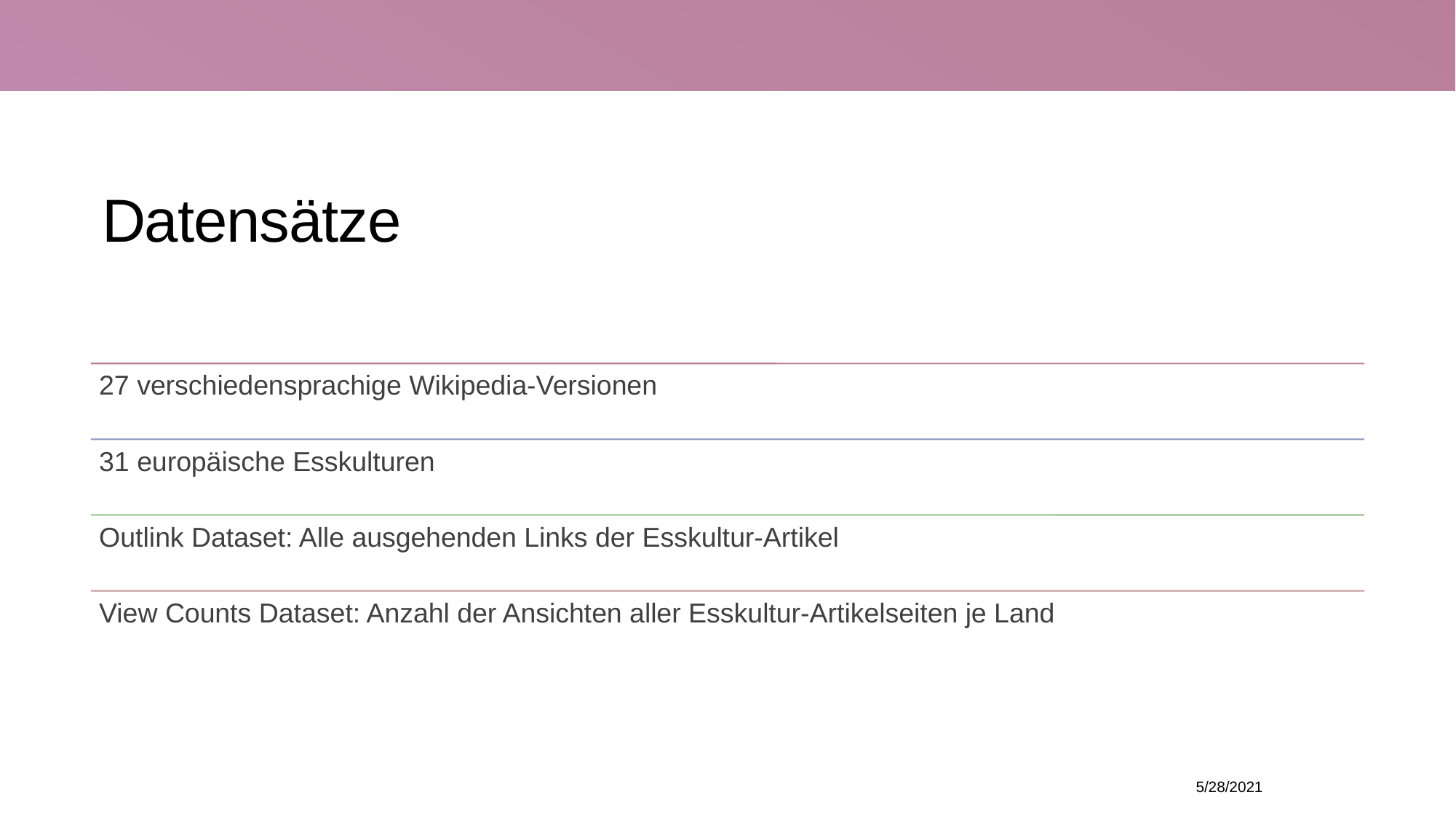

# Datensätze
27 verschiedensprachige Wikipedia-Versionen
31 europäische Esskulturen
Outlink Dataset: Alle ausgehenden Links der Esskultur-Artikel
View Counts Dataset: Anzahl der Ansichten aller Esskultur-Artikelseiten je Land
5/28/2021
6